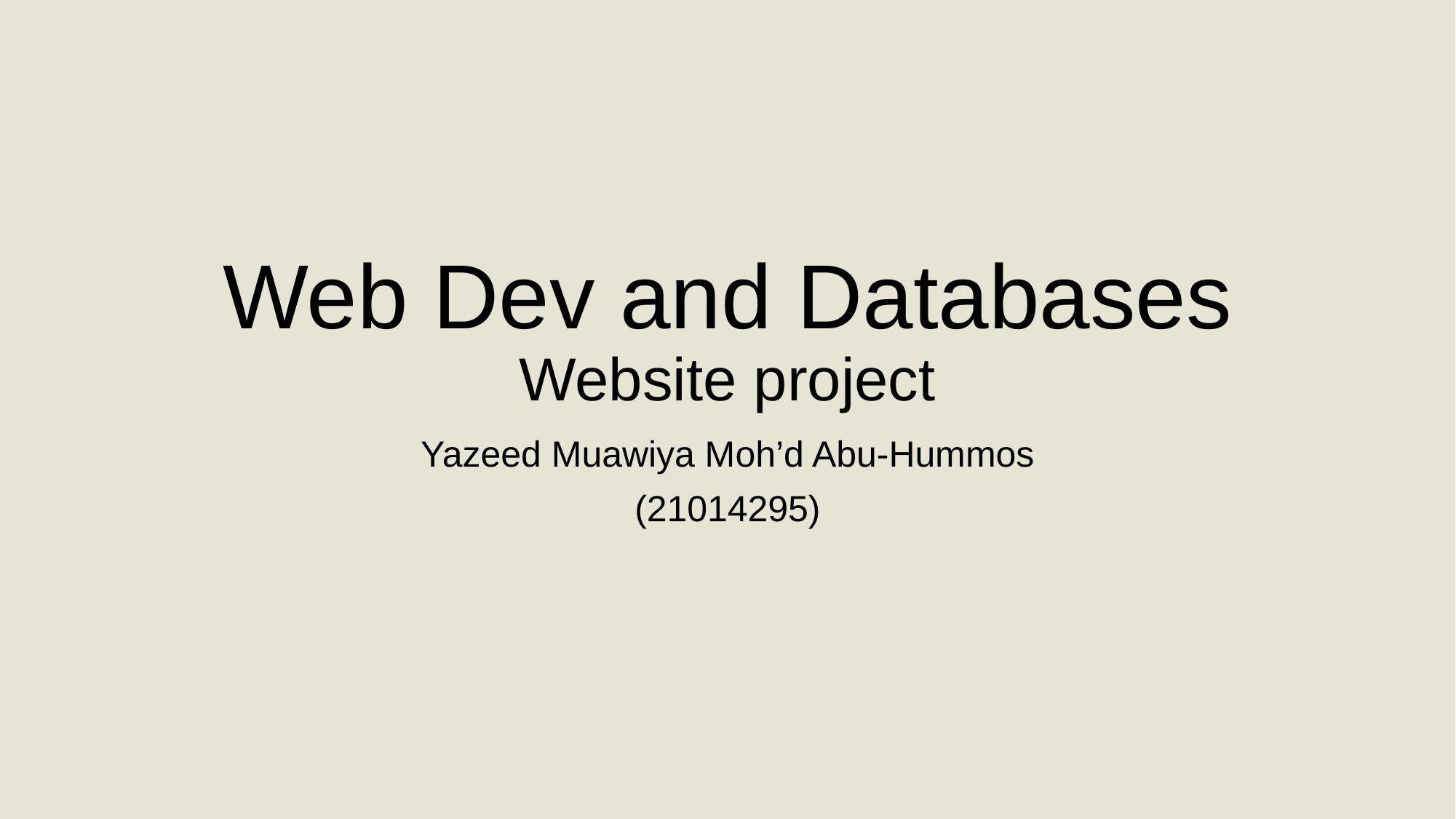

# Web Dev and Databases Website project
Yazeed Muawiya Moh’d Abu-Hummos
(21014295)